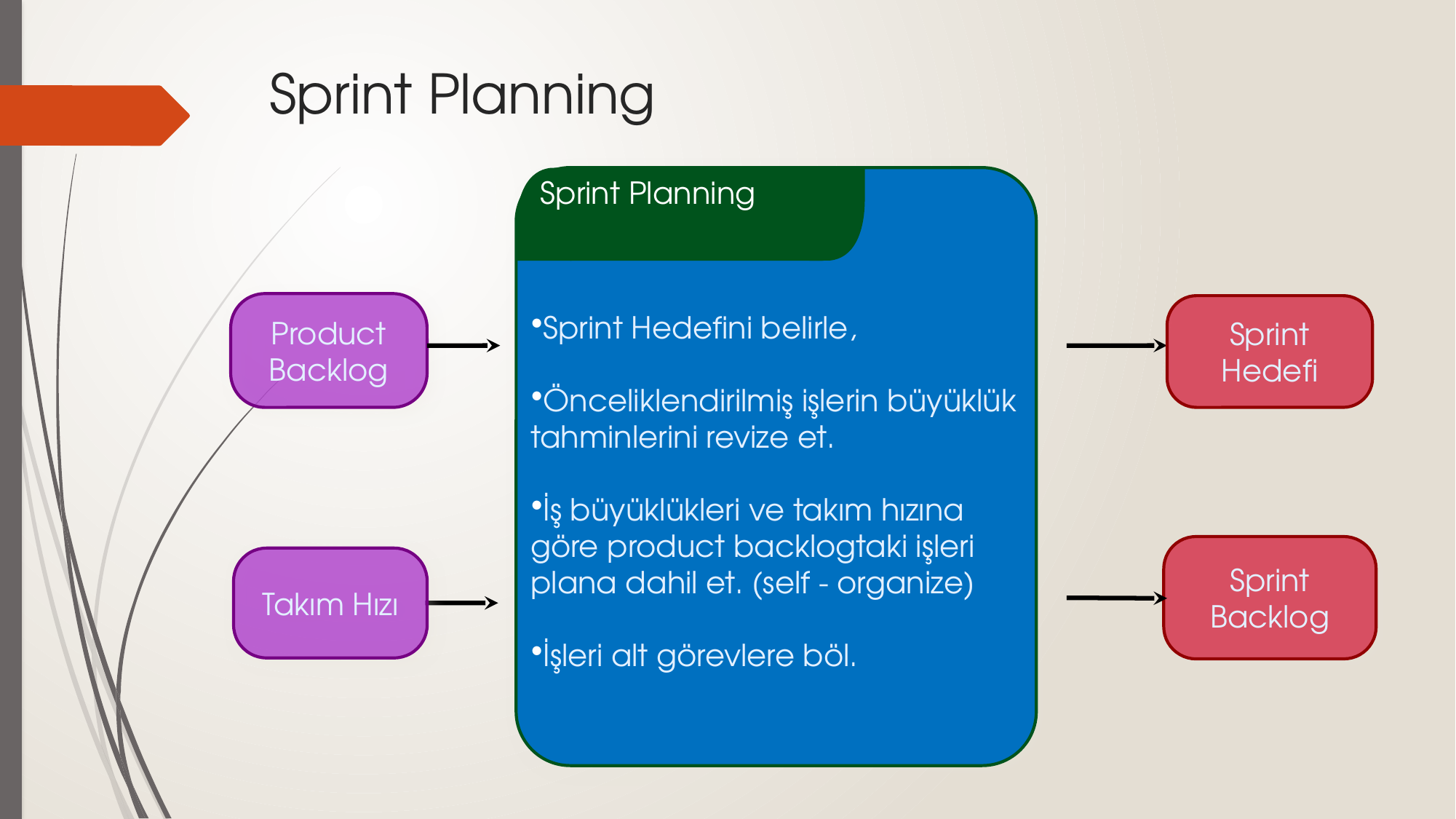

# Sprint Planning

Sprint Planning

Sprint Hedefini belirle,

Önceliklendirilmiş işlerin büyüklük tahminlerini revize et.

İş büyüklükleri ve takım hızına göre product backlogtaki işleri plana dahil et. (self - organize)

İşleri alt görevlere böl.

Product Backlog
Sprint
Hedefi

Sprint
Backlog

Takım Hızı